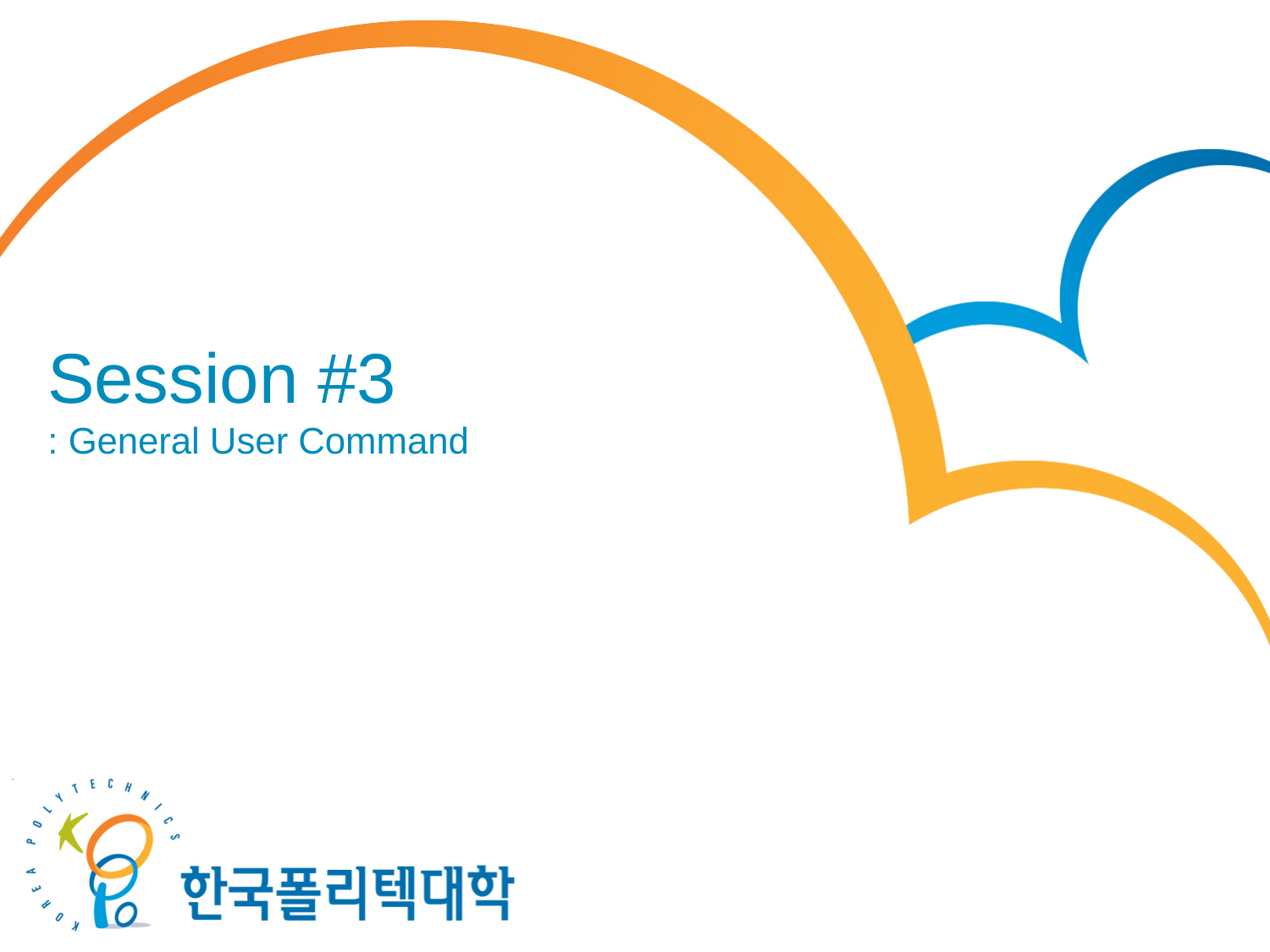

# Session #3 : General User Command